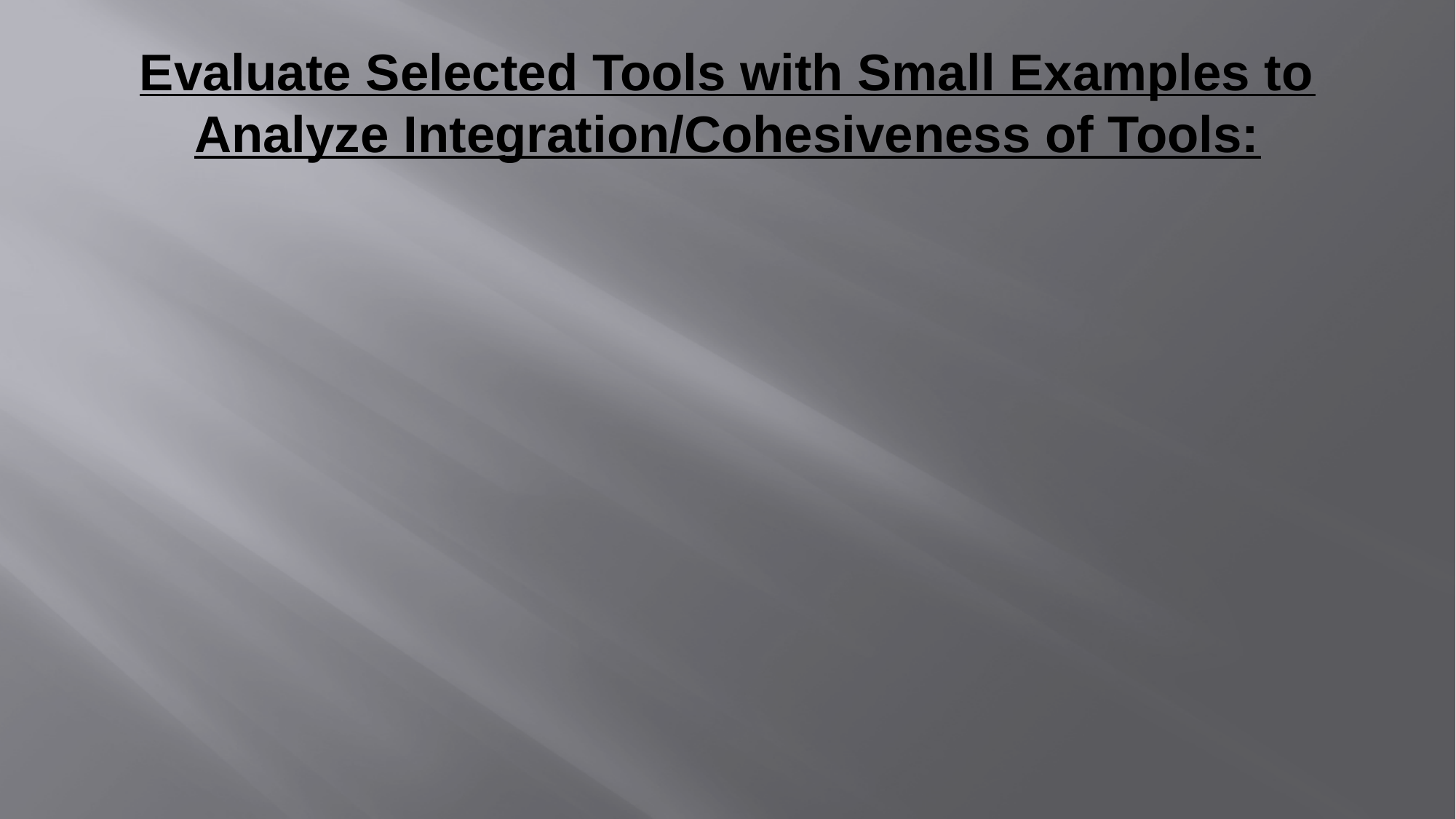

# Evaluate Selected Tools with Small Examples to Analyze Integration/Cohesiveness of Tools: